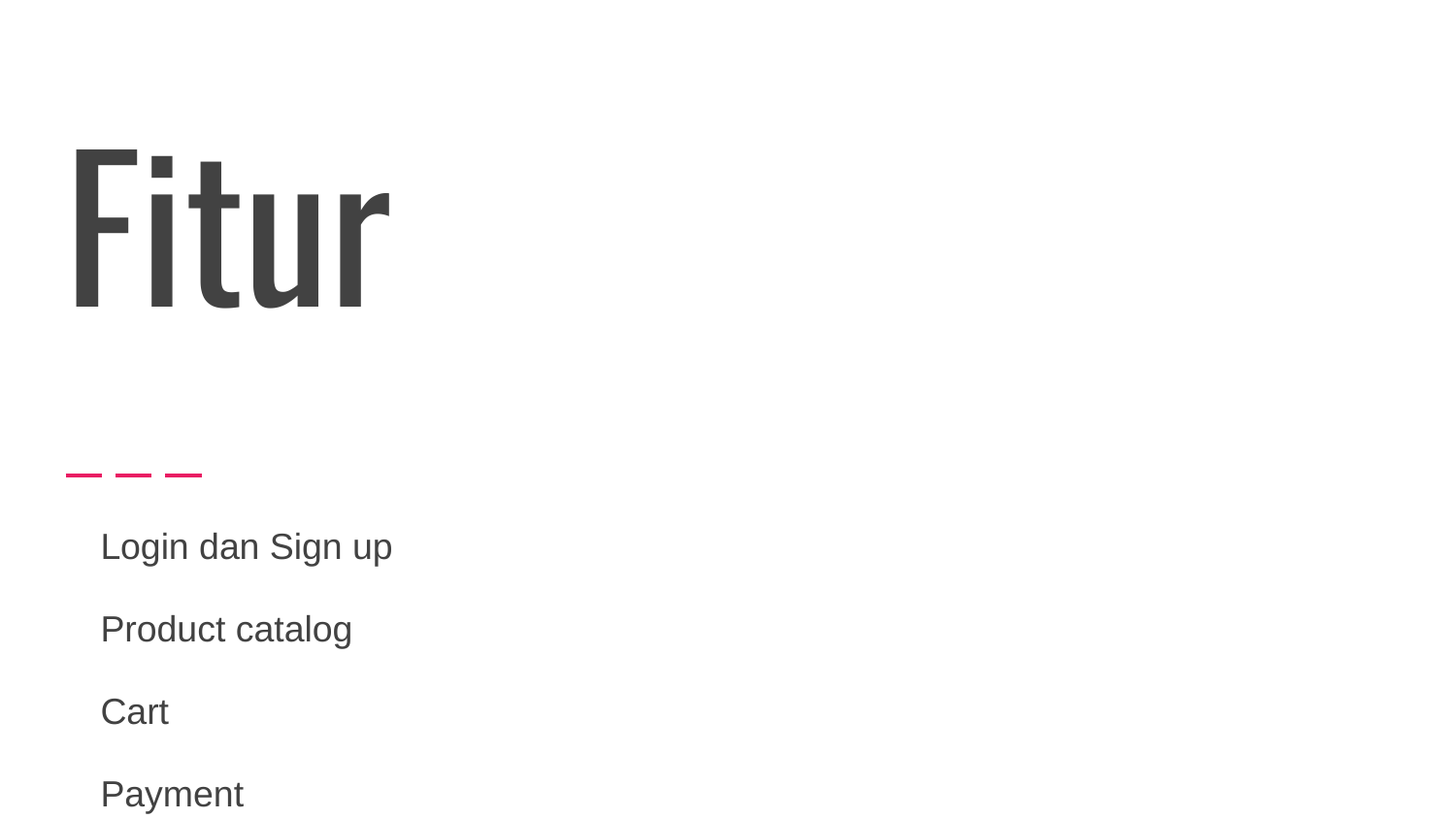

# Fitur
Login dan Sign up
Product catalog
Cart
Payment
Responsive